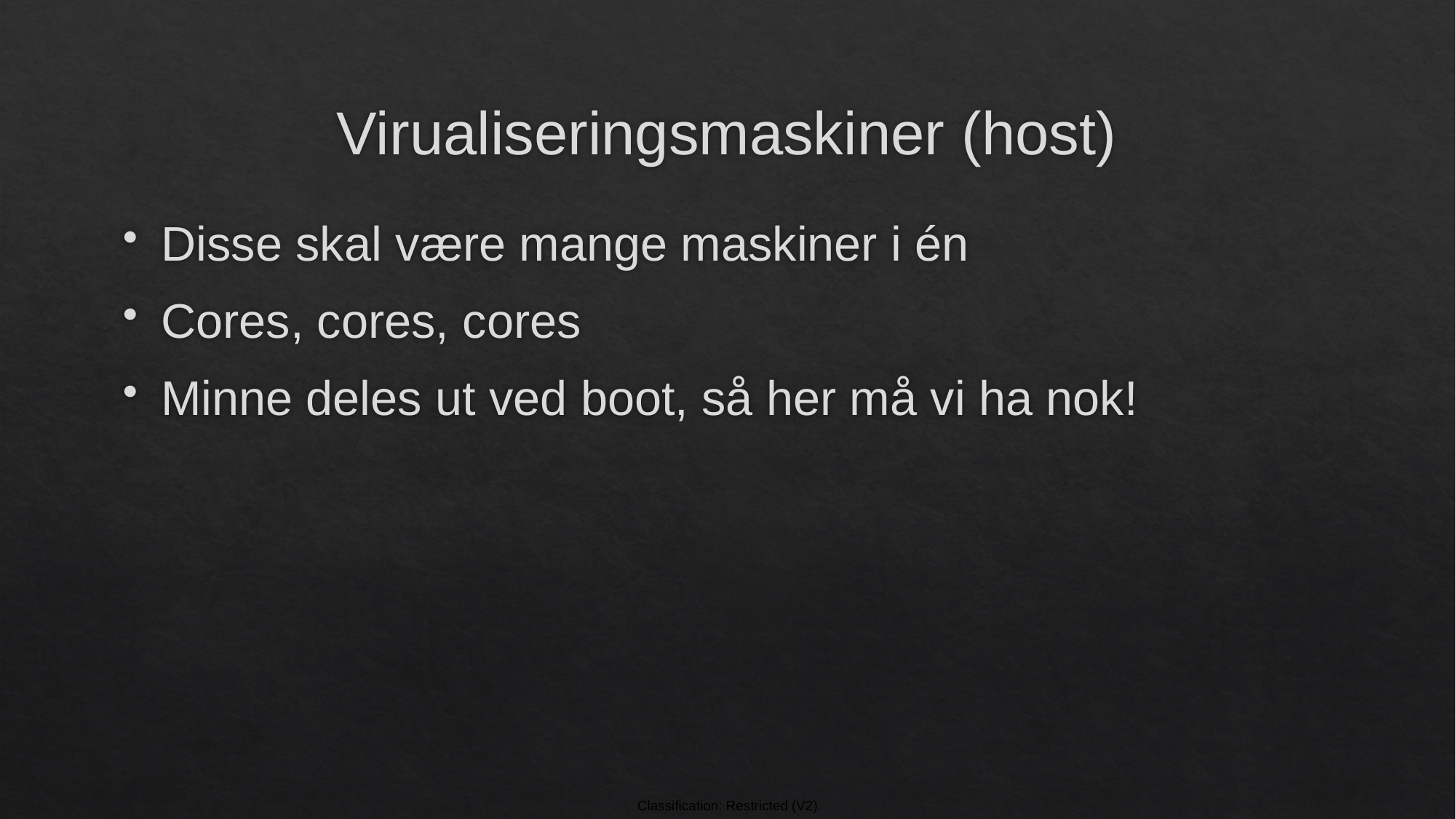

# Virualiseringsmaskiner (host)
Disse skal være mange maskiner i én
Cores, cores, cores
Minne deles ut ved boot, så her må vi ha nok!